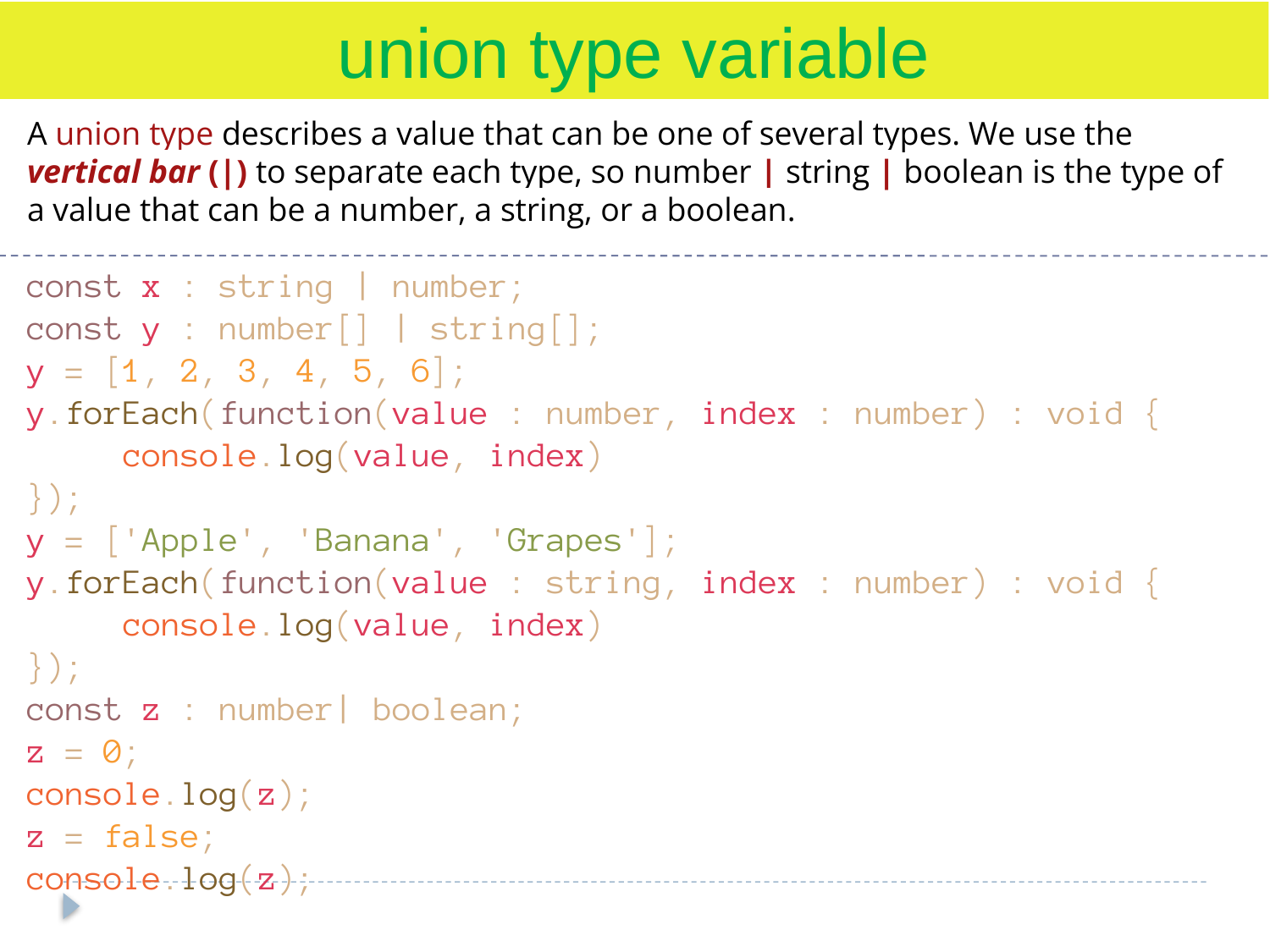

union type variable
A union type describes a value that can be one of several types. We use the vertical bar (|) to separate each type, so number | string | boolean is the type of a value that can be a number, a string, or a boolean.
const x : string | number;
const y : number[] | string[];
y = [1, 2, 3, 4, 5, 6];
y.forEach(function(value : number, index : number) : void {
     console.log(value, index)
});
y = ['Apple', 'Banana', 'Grapes'];
y.forEach(function(value : string, index : number) : void {
     console.log(value, index)
});
const z : number| boolean;
z = 0;
console.log(z);
z = false;
console.log(z);